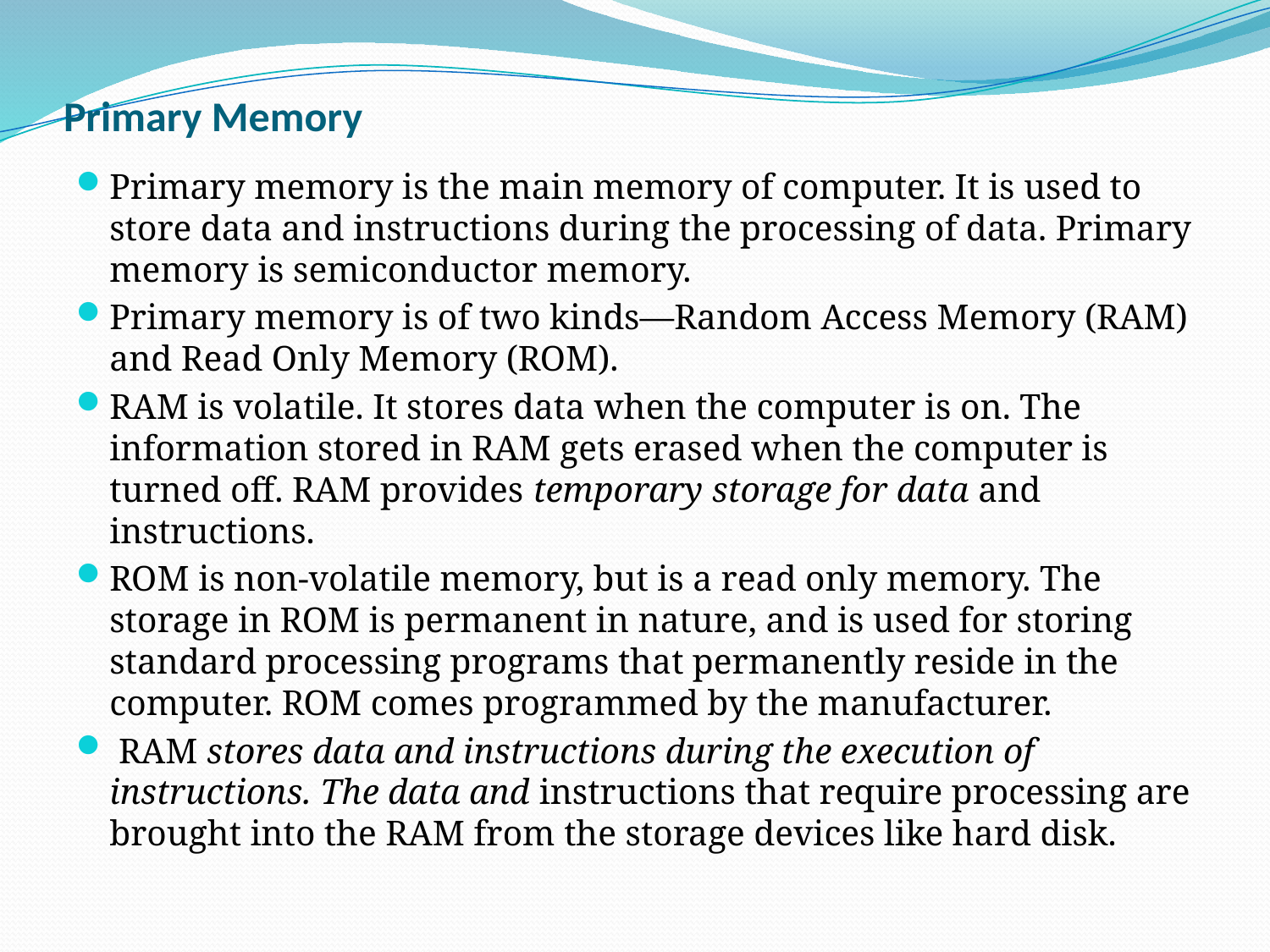

# Primary Memory
Primary memory is the main memory of computer. It is used to store data and instructions during the processing of data. Primary memory is semiconductor memory.
Primary memory is of two kinds—Random Access Memory (RAM) and Read Only Memory (ROM).
RAM is volatile. It stores data when the computer is on. The information stored in RAM gets erased when the computer is turned off. RAM provides temporary storage for data and instructions.
ROM is non-volatile memory, but is a read only memory. The storage in ROM is permanent in nature, and is used for storing standard processing programs that permanently reside in the computer. ROM comes programmed by the manufacturer.
 RAM stores data and instructions during the execution of instructions. The data and instructions that require processing are brought into the RAM from the storage devices like hard disk.